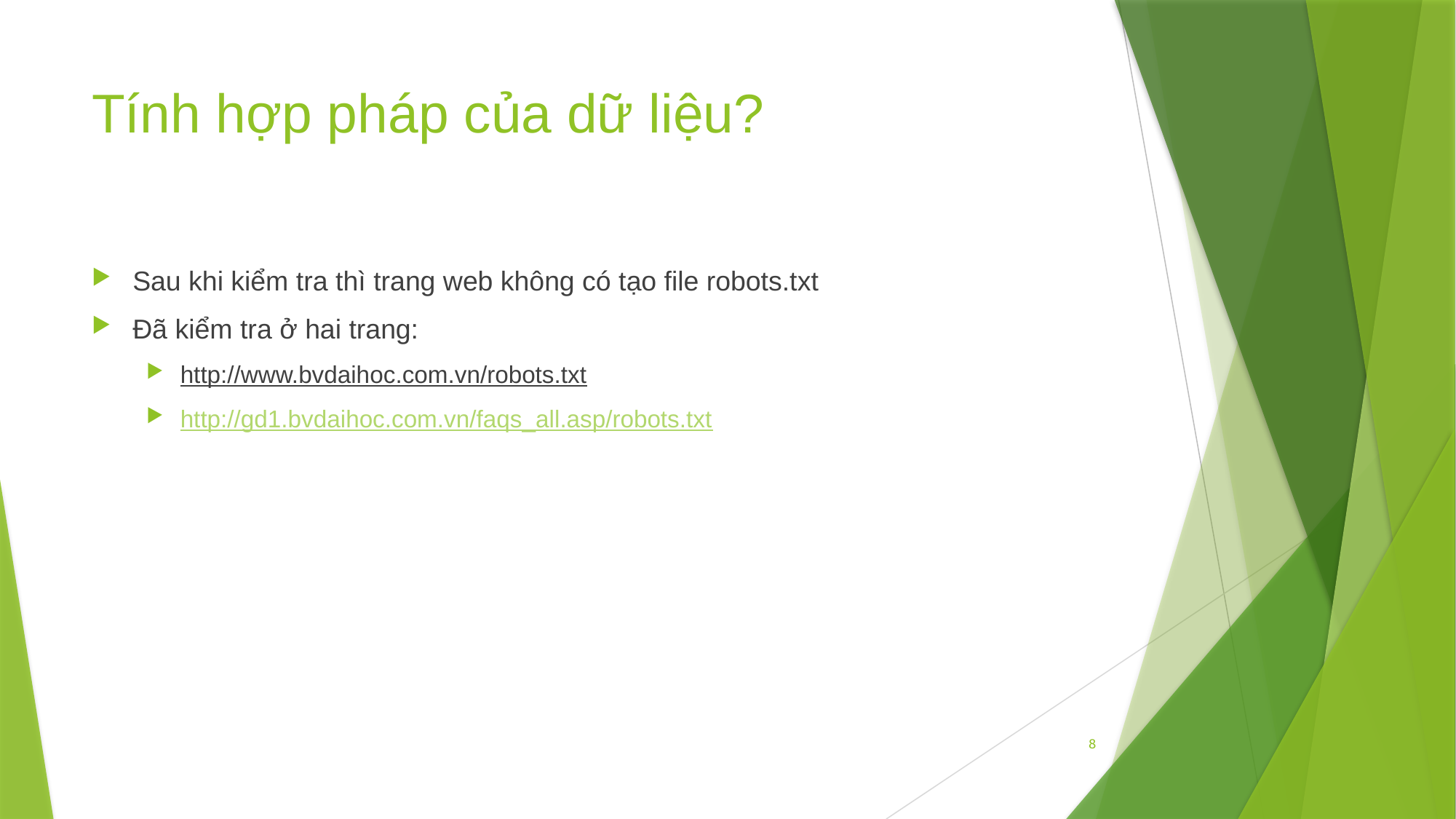

# Tính hợp pháp của dữ liệu?
Sau khi kiểm tra thì trang web không có tạo file robots.txt
Đã kiểm tra ở hai trang:
http://www.bvdaihoc.com.vn/robots.txt
http://gd1.bvdaihoc.com.vn/faqs_all.asp/robots.txt
8